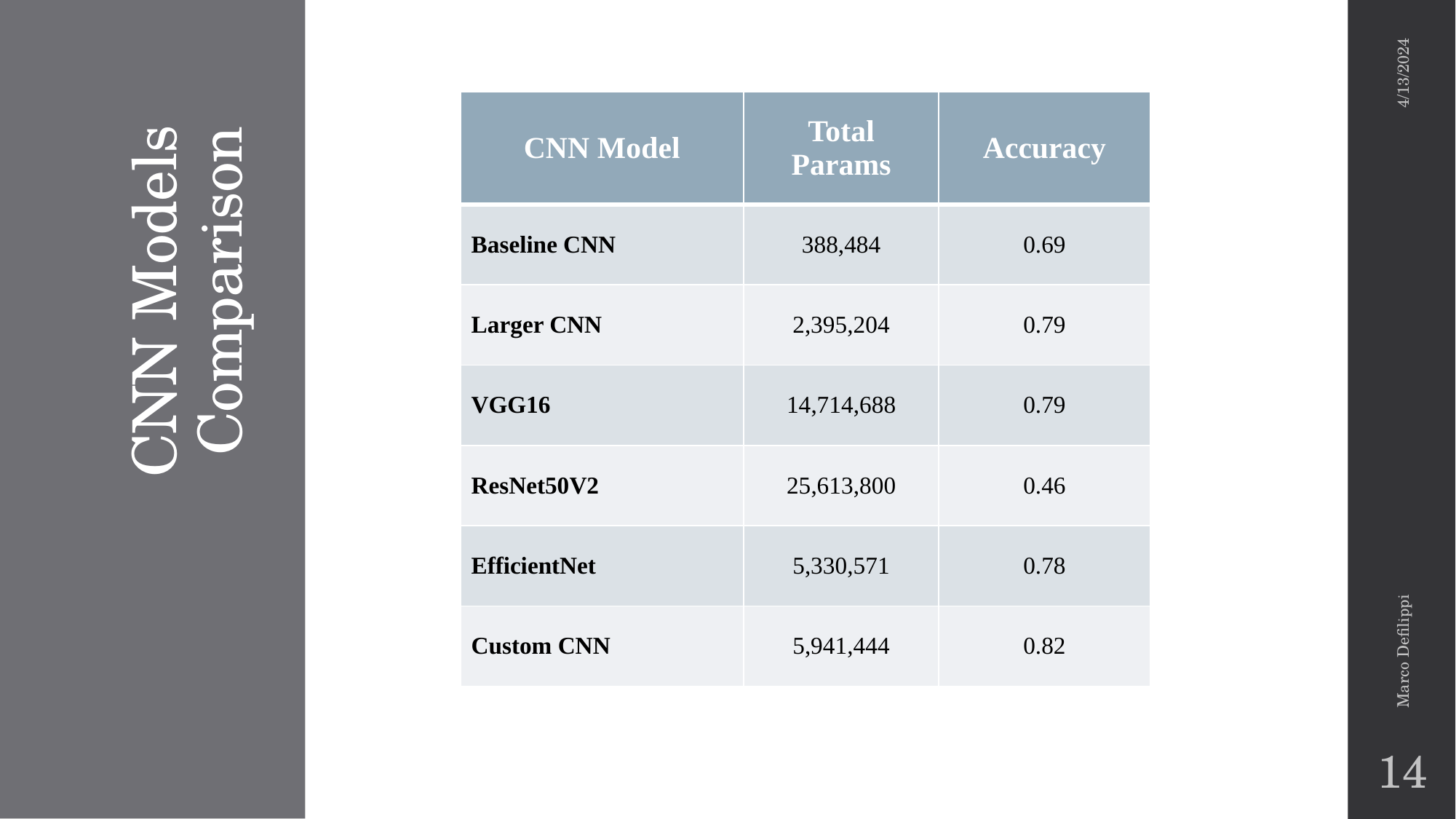

| CNN Model | Total Params | Accuracy |
| --- | --- | --- |
| Baseline CNN | 388,484 | 0.69 |
| Larger CNN | 2,395,204 | 0.79 |
| VGG16 | 14,714,688 | 0.79 |
| ResNet50V2 | 25,613,800 | 0.46 |
| EfficientNet | 5,330,571 | 0.78 |
| Custom CNN | 5,941,444 | 0.82 |
4/13/2024
# CNN Models Comparison
Marco Defilippi
14